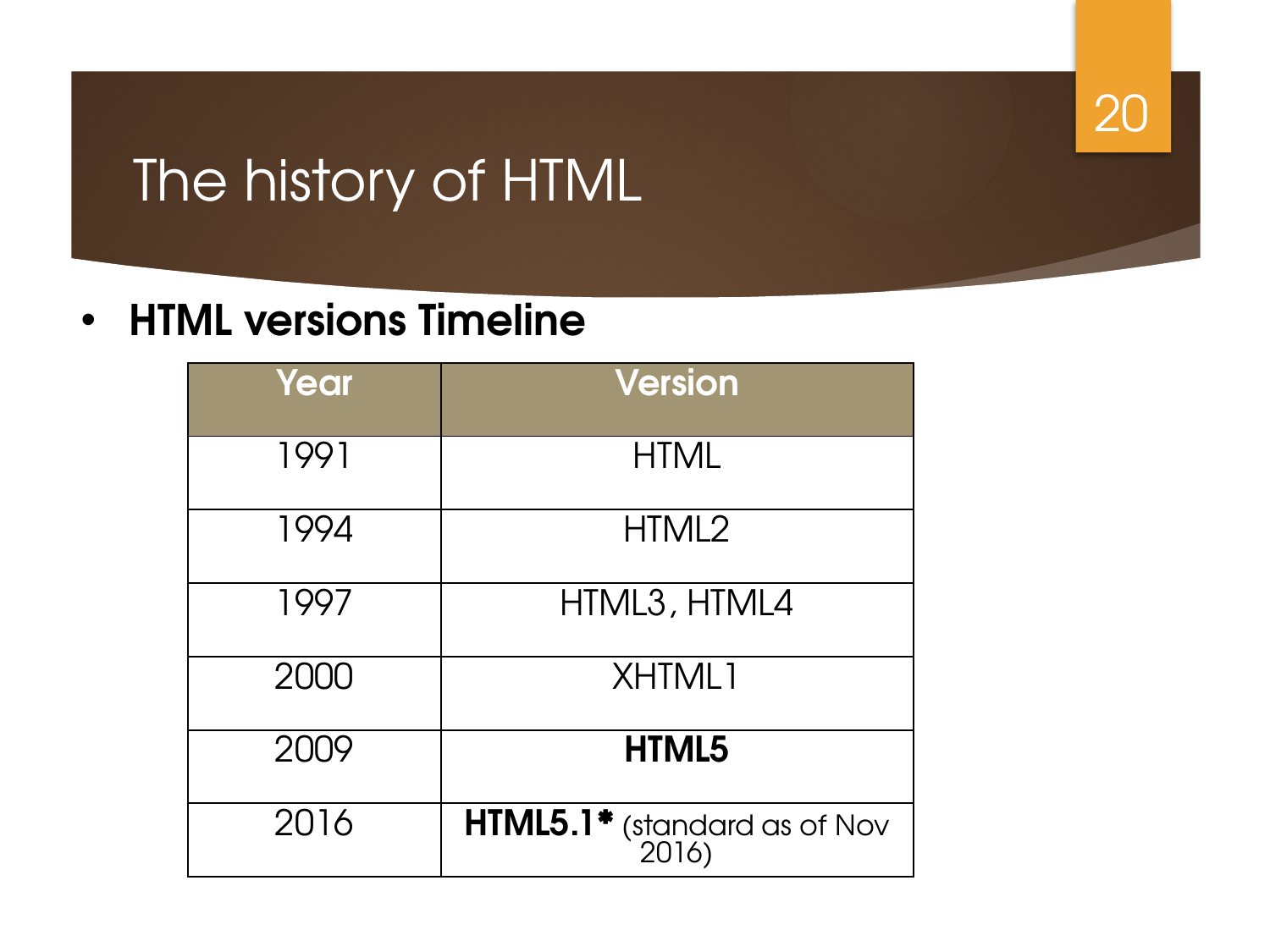

20
# The history of HTML
HTML versions Timeline
| Year | Version |
| --- | --- |
| 1991 | HTML |
| 1994 | HTML2 |
| 1997 | HTML3, HTML4 |
| 2000 | XHTML1 |
| 2009 | HTML5 |
| 2016 | HTML5.1\* (standard as of Nov 2016) |